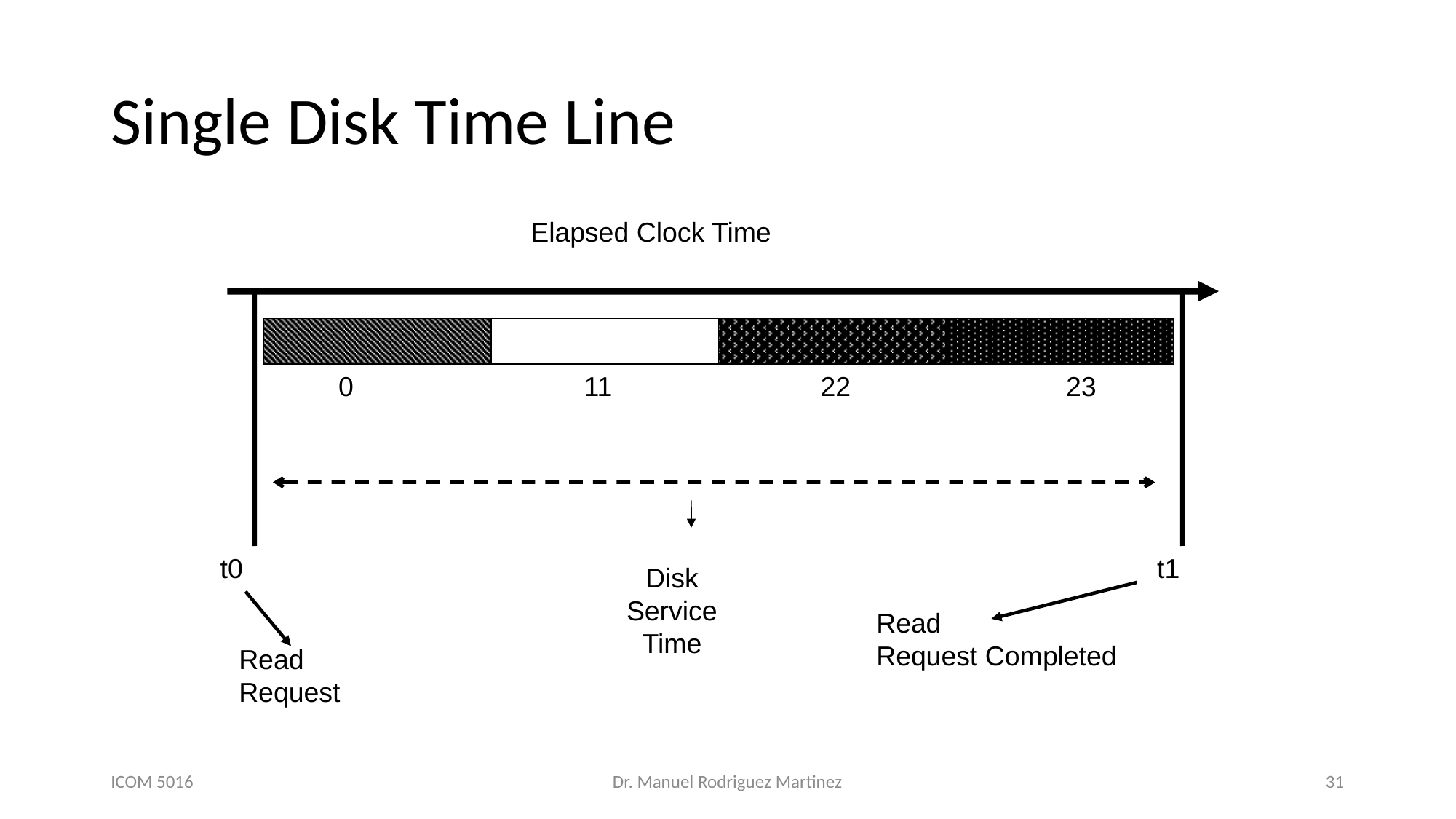

# Single Disk Time Line
Elapsed Clock Time

0
11
22
23

t0
t1
Disk
Service
Time

Read
Request Completed
Read
Request
ICOM 5016
Dr. Manuel Rodriguez Martinez
31